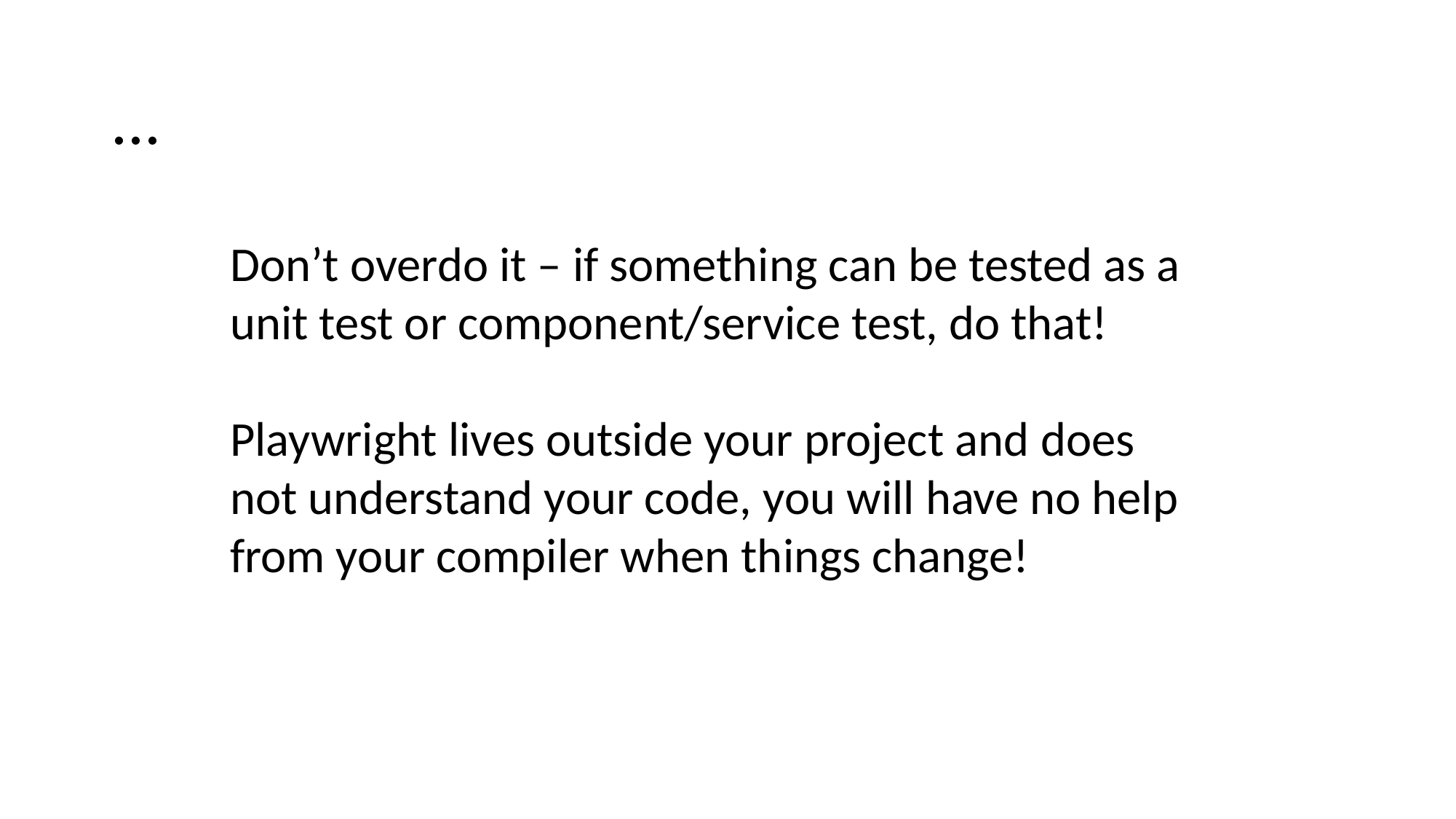

# ...
Don’t overdo it – if something can be tested as a unit test or component/service test, do that!

Playwright lives outside your project and does not understand your code, you will have no help from your compiler when things change!